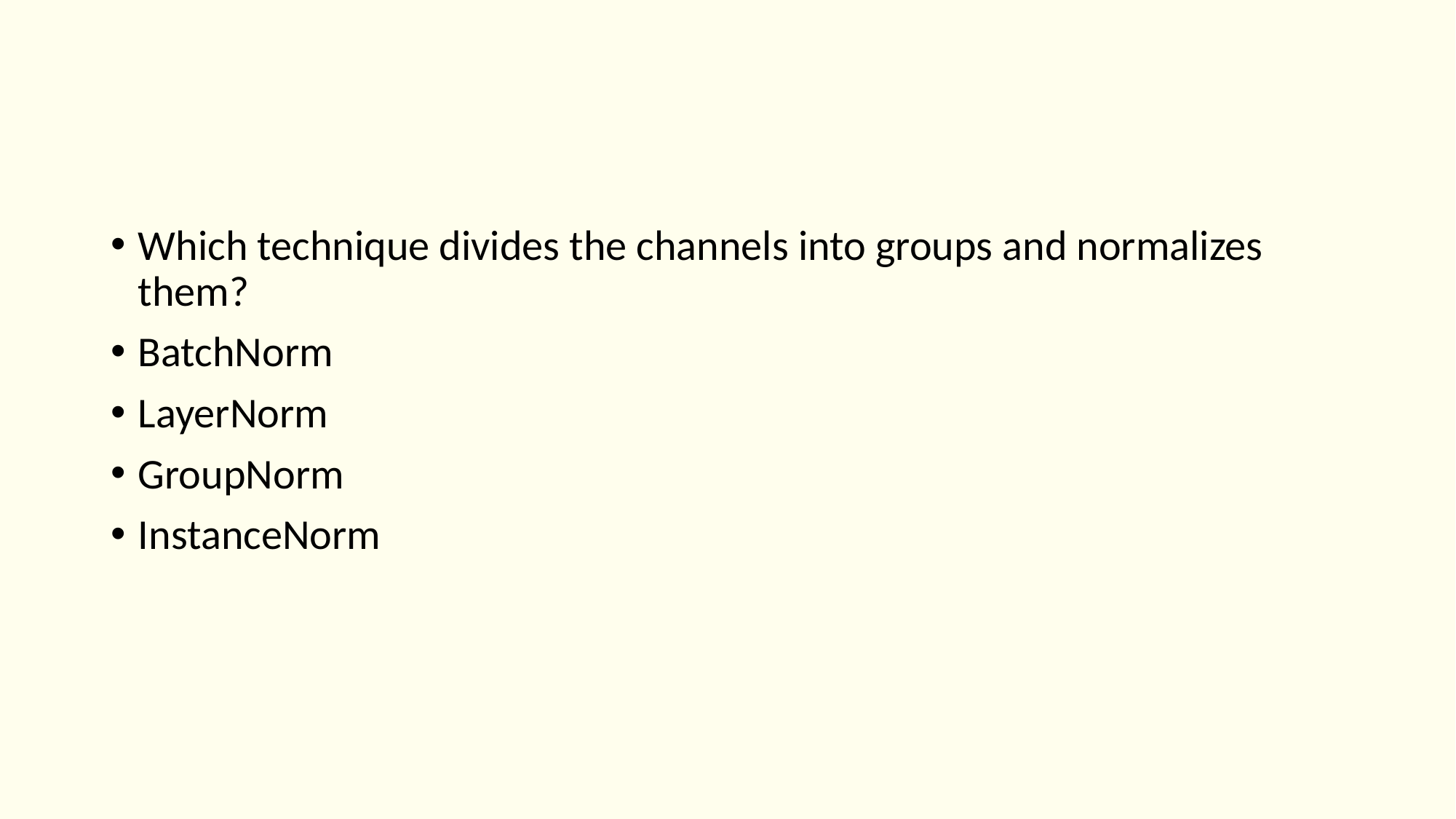

Which technique divides the channels into groups and normalizes them?
BatchNorm
LayerNorm
GroupNorm
InstanceNorm